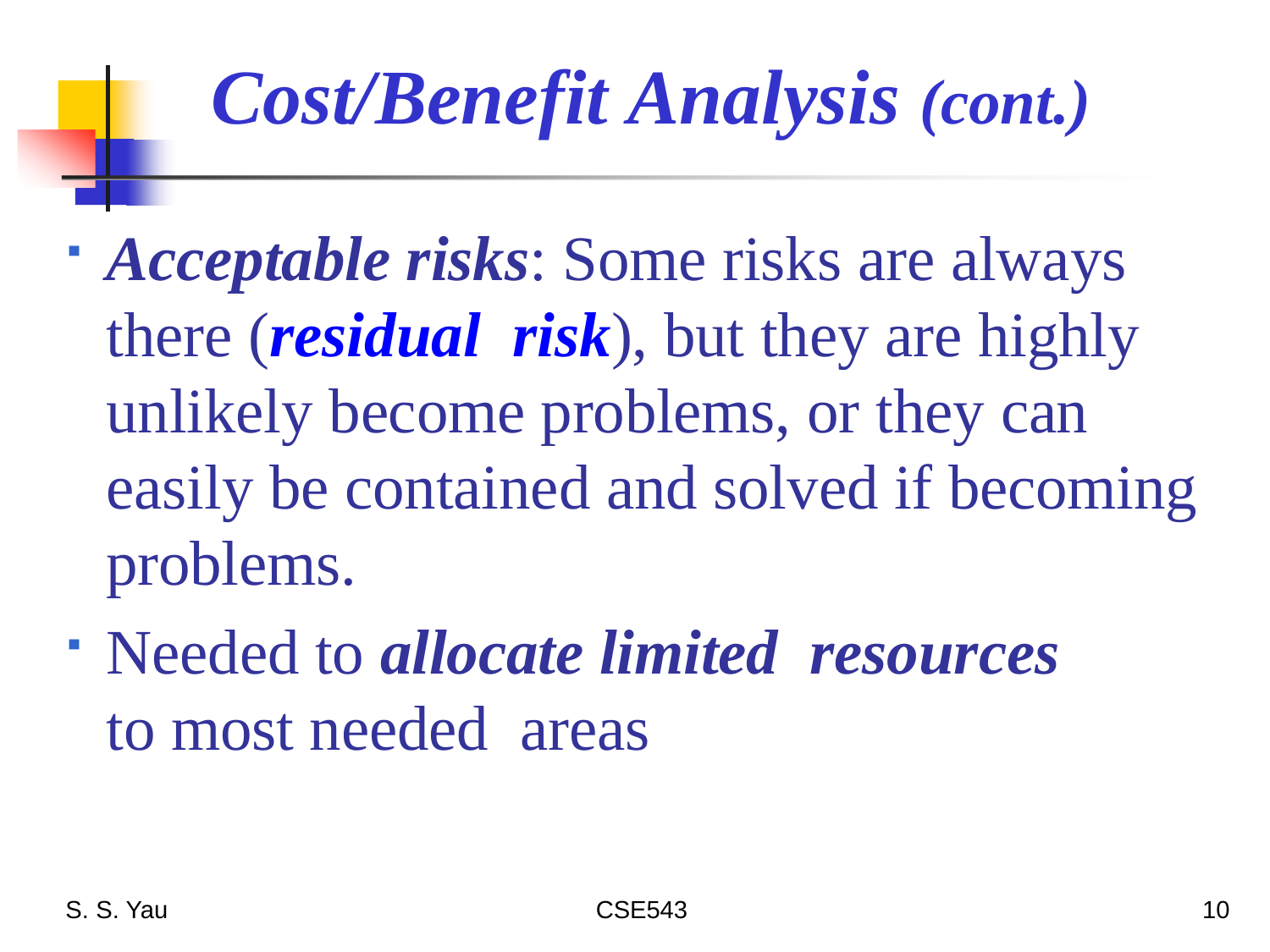

# Cost/Benefit Analysis (cont.)

Acceptable risks: Some risks are always there (residual  risk), but they are highly unlikely become problems, or they can easily be contained and solved if becoming problems.
Needed to allocate limited  resources  to most needed  areas
S. S. Yau
CSE543
10